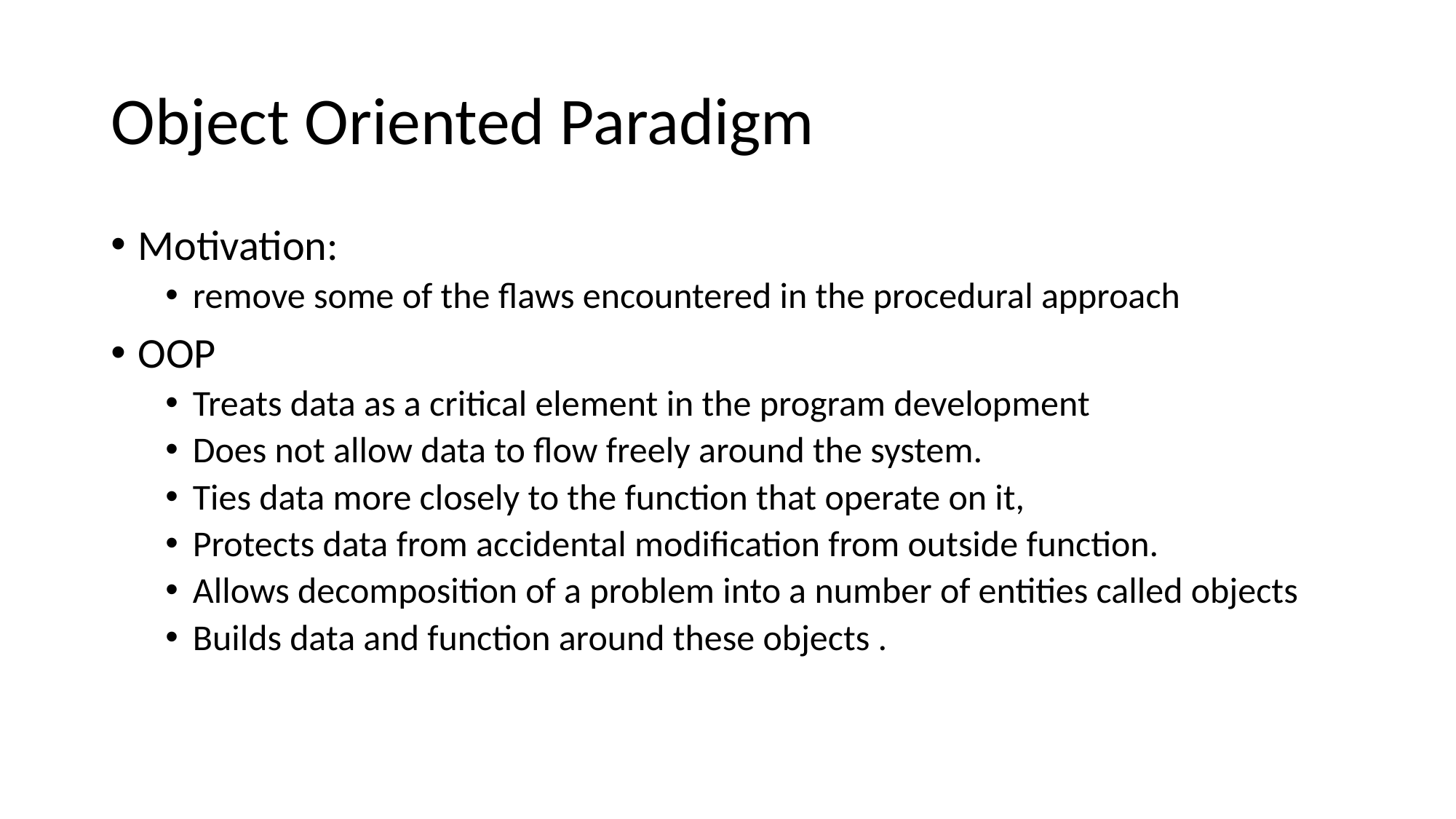

# Object Oriented Paradigm
Motivation:
remove some of the flaws encountered in the procedural approach
OOP
Treats data as a critical element in the program development
Does not allow data to flow freely around the system.
Ties data more closely to the function that operate on it,
Protects data from accidental modification from outside function.
Allows decomposition of a problem into a number of entities called objects
Builds data and function around these objects .